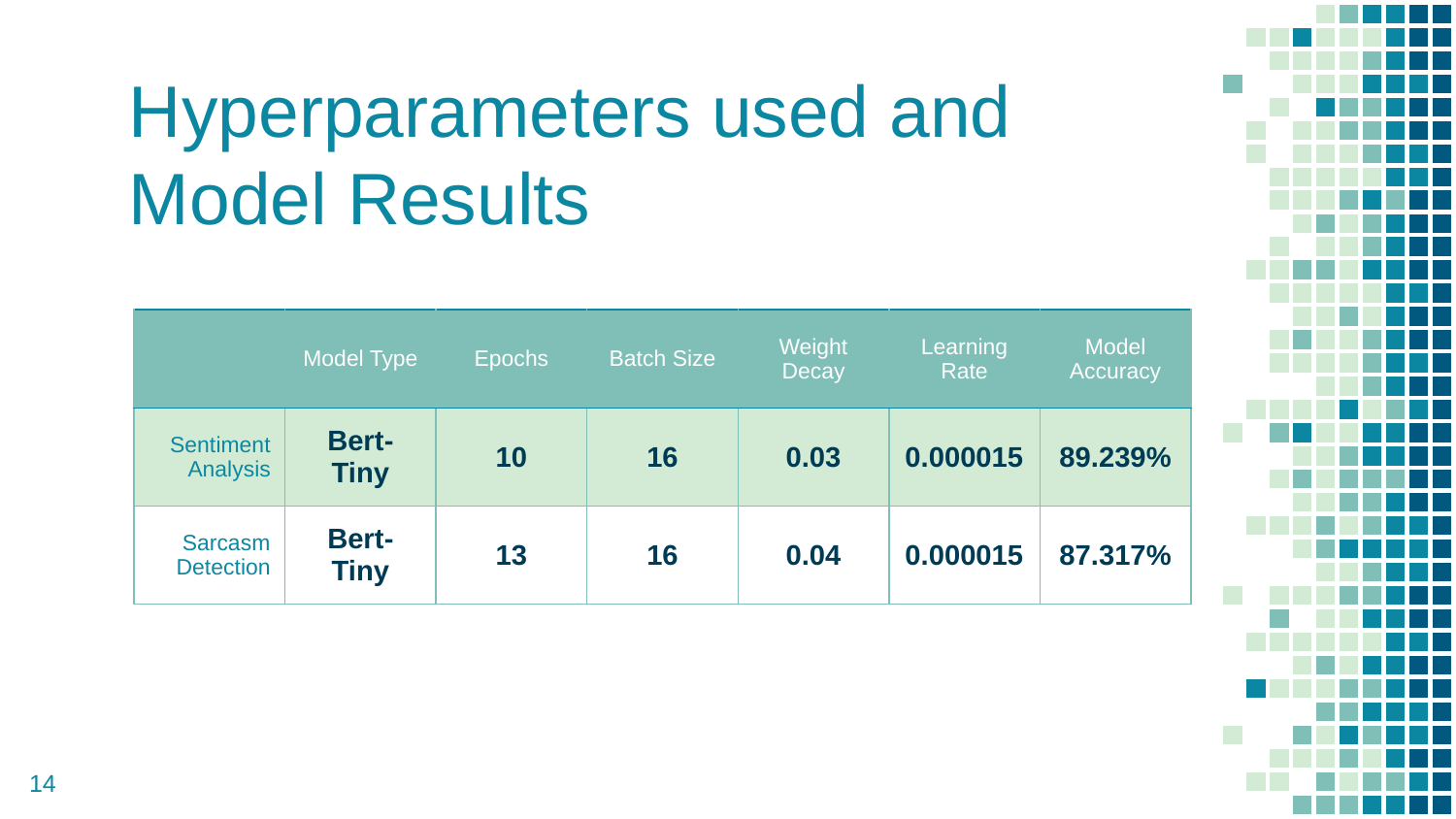

# Hyperparameters used and Model Results
|  | Model Type | Epochs | Batch Size | Weight Decay | Learning Rate | Model Accuracy |
| --- | --- | --- | --- | --- | --- | --- |
| Sentiment Analysis | Bert-Tiny | 10 | 16 | 0.03 | 0.000015 | 89.239% |
| Sarcasm Detection | Bert-Tiny | 13 | 16 | 0.04 | 0.000015 | 87.317% |
14